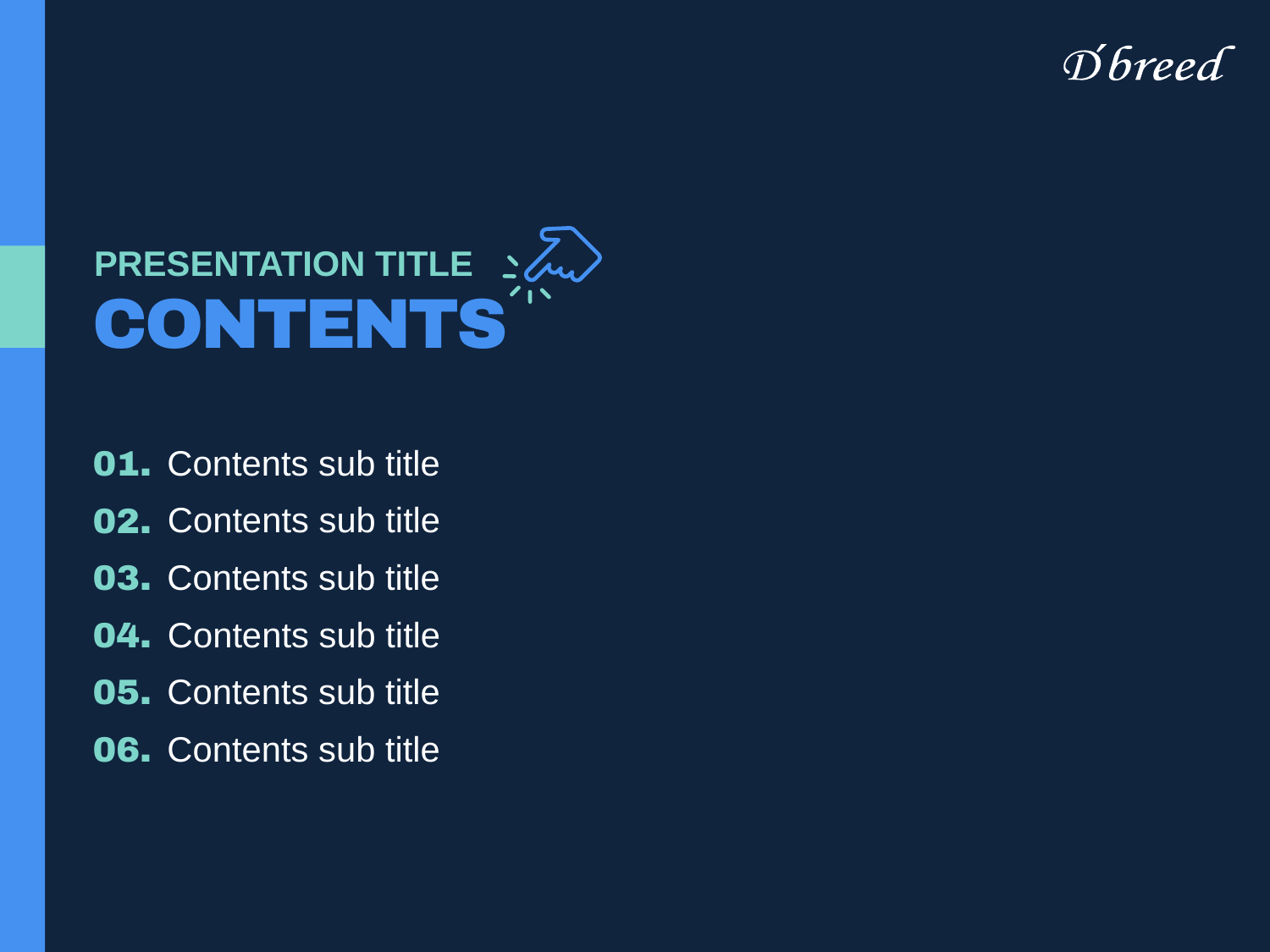

PRESENTATION TITLE
CONTENTS
01.
Contents sub title
Contents sub title
02.
03.
Contents sub title
04.
Contents sub title
05.
Contents sub title
06.
Contents sub title